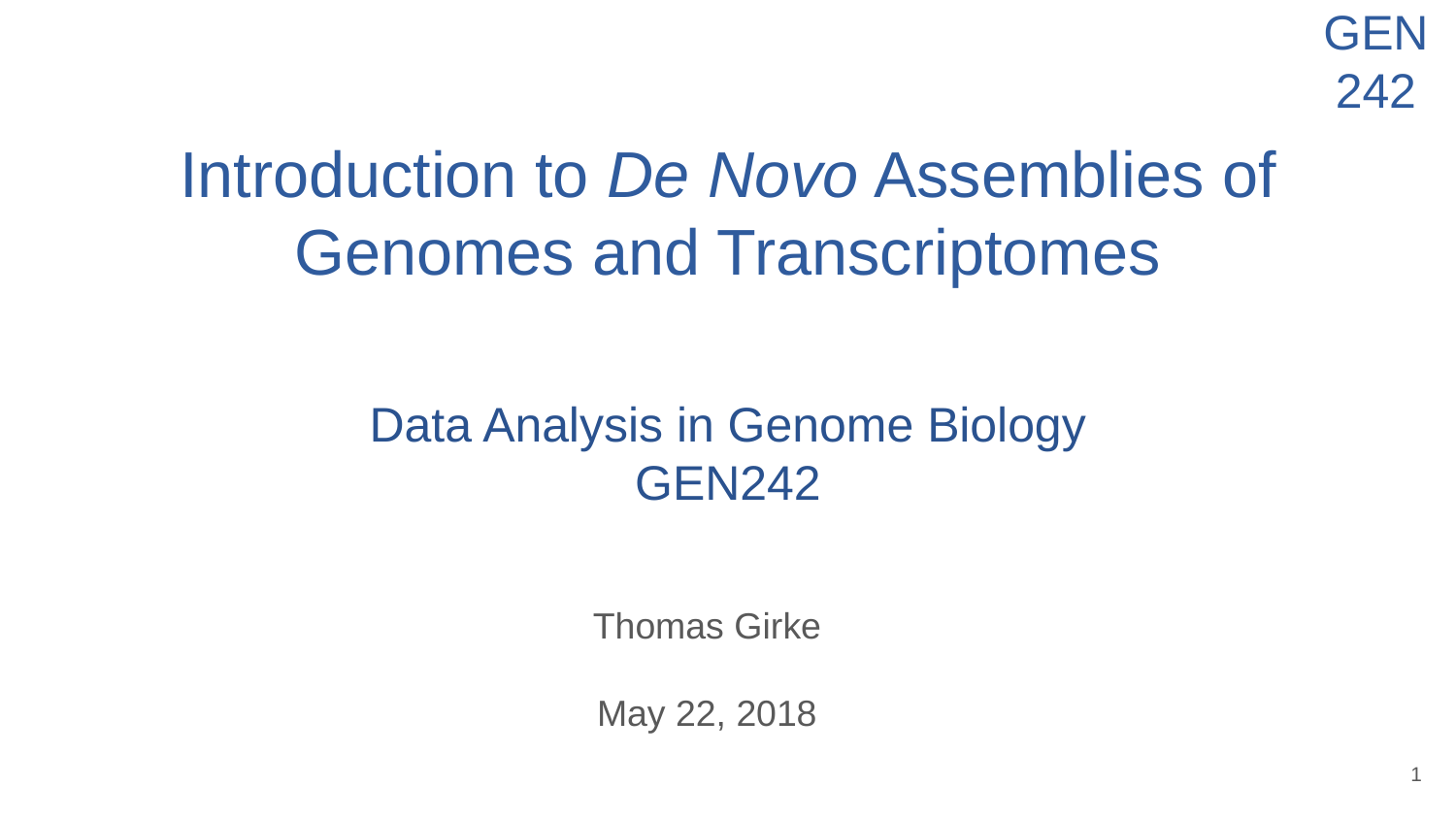

# Introduction to De Novo Assemblies of Genomes and Transcriptomes

Data Analysis in Genome Biology
GEN242

Thomas Girke

May 22, 2018

1